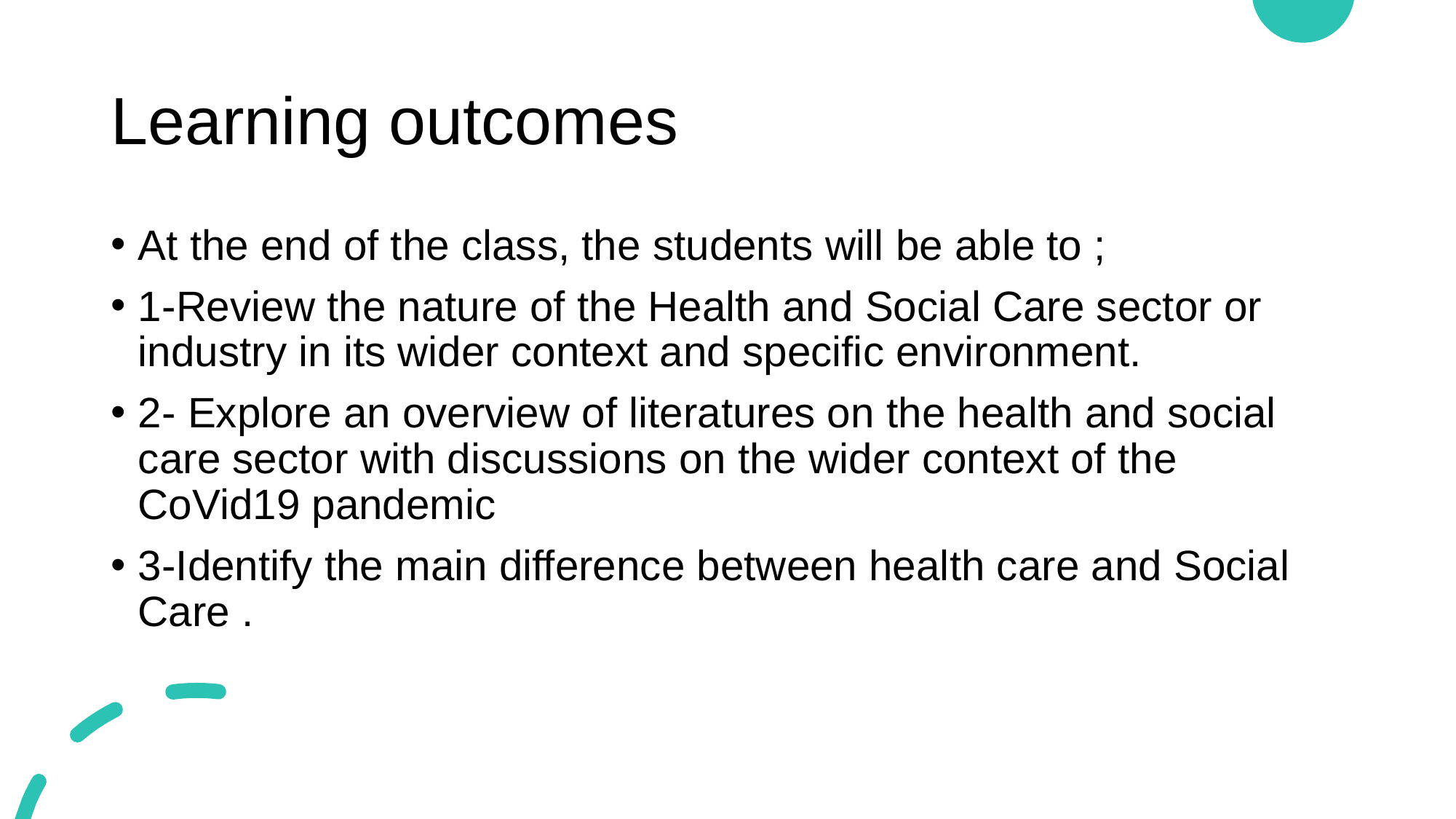

# Learning outcomes
At the end of the class, the students will be able to ;
1-Review the nature of the Health and Social Care sector or industry in its wider context and specific environment.
2- Explore an overview of literatures on the health and social care sector with discussions on the wider context of the CoVid19 pandemic
3-Identify the main difference between health care and Social Care .